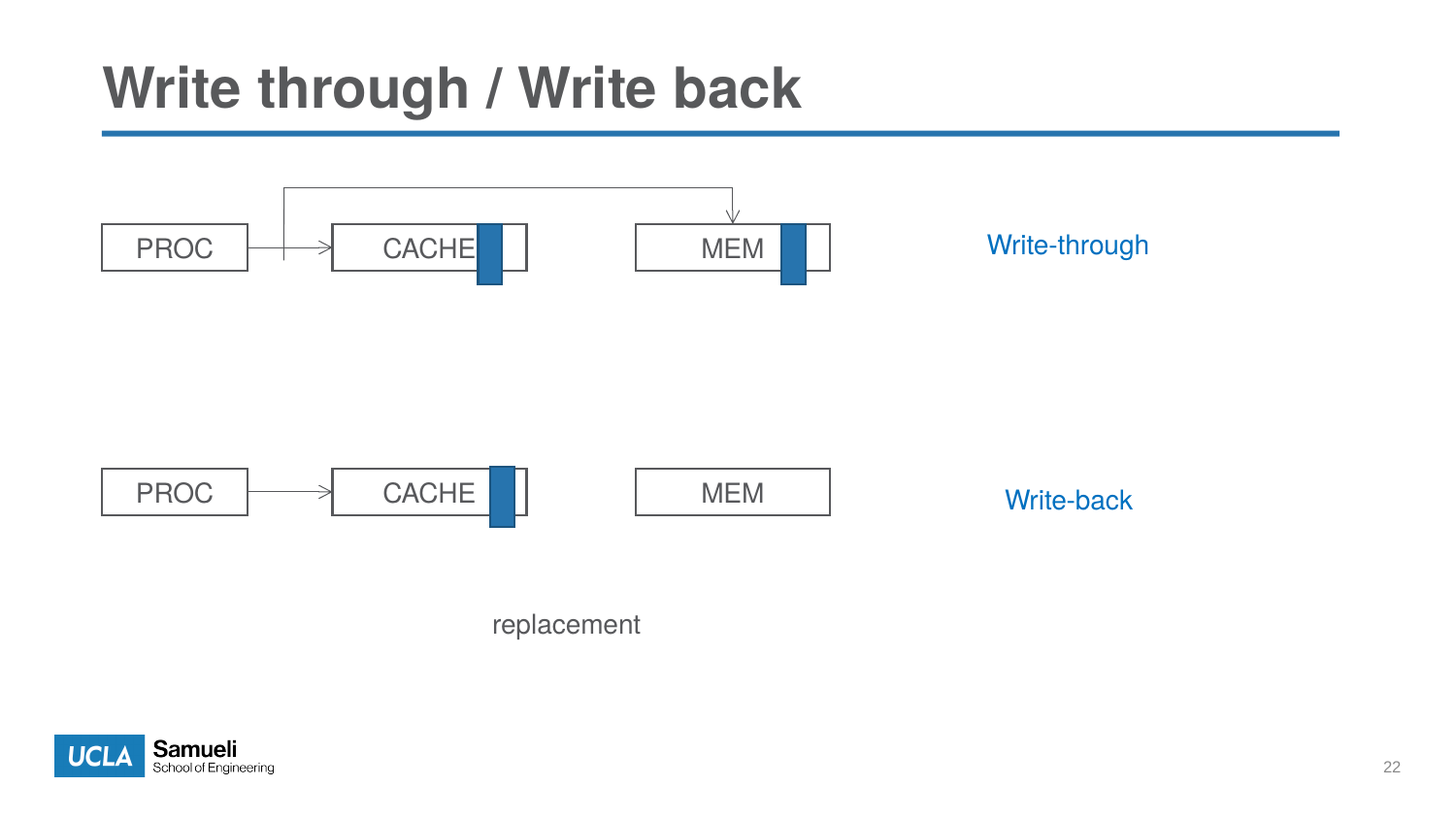

Write through / Write back
PROC
CACHE

MEM

Write-through

PROC
CACHE
MEM
Write-back
replacement
22